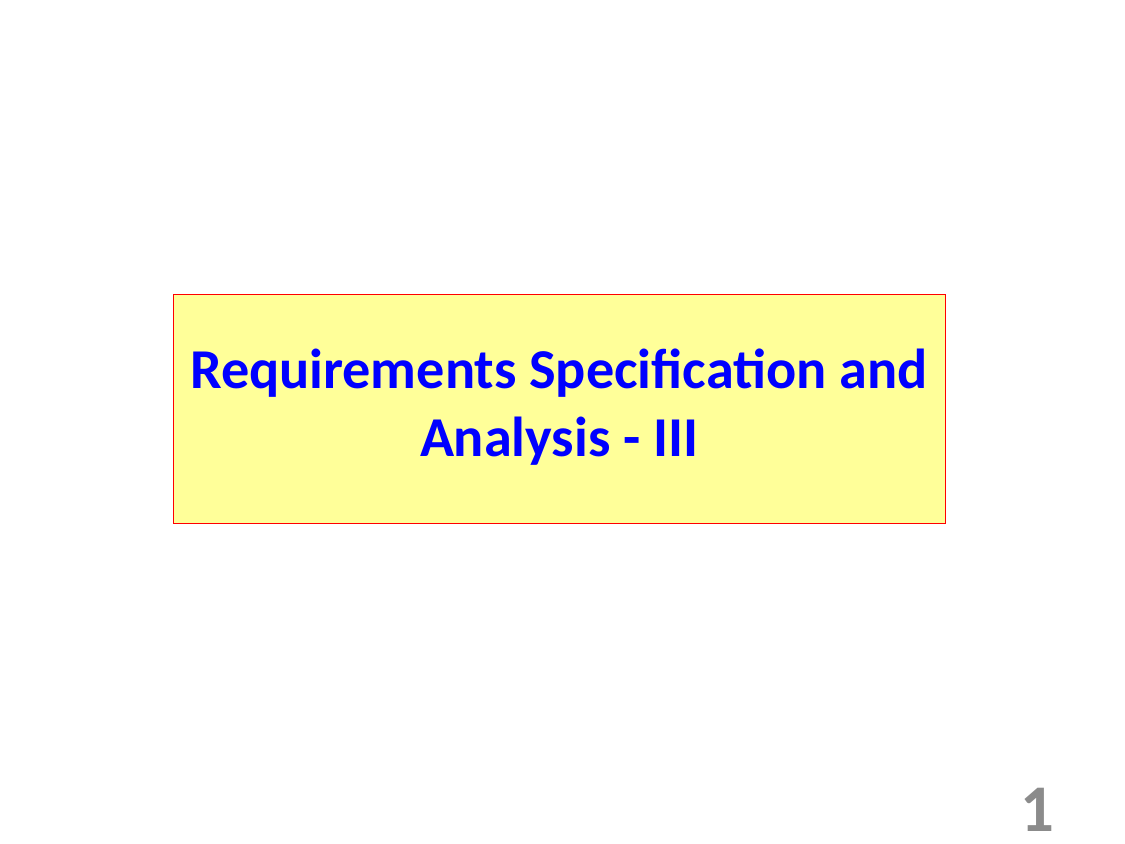

Requirements Specification and Analysis - III
1